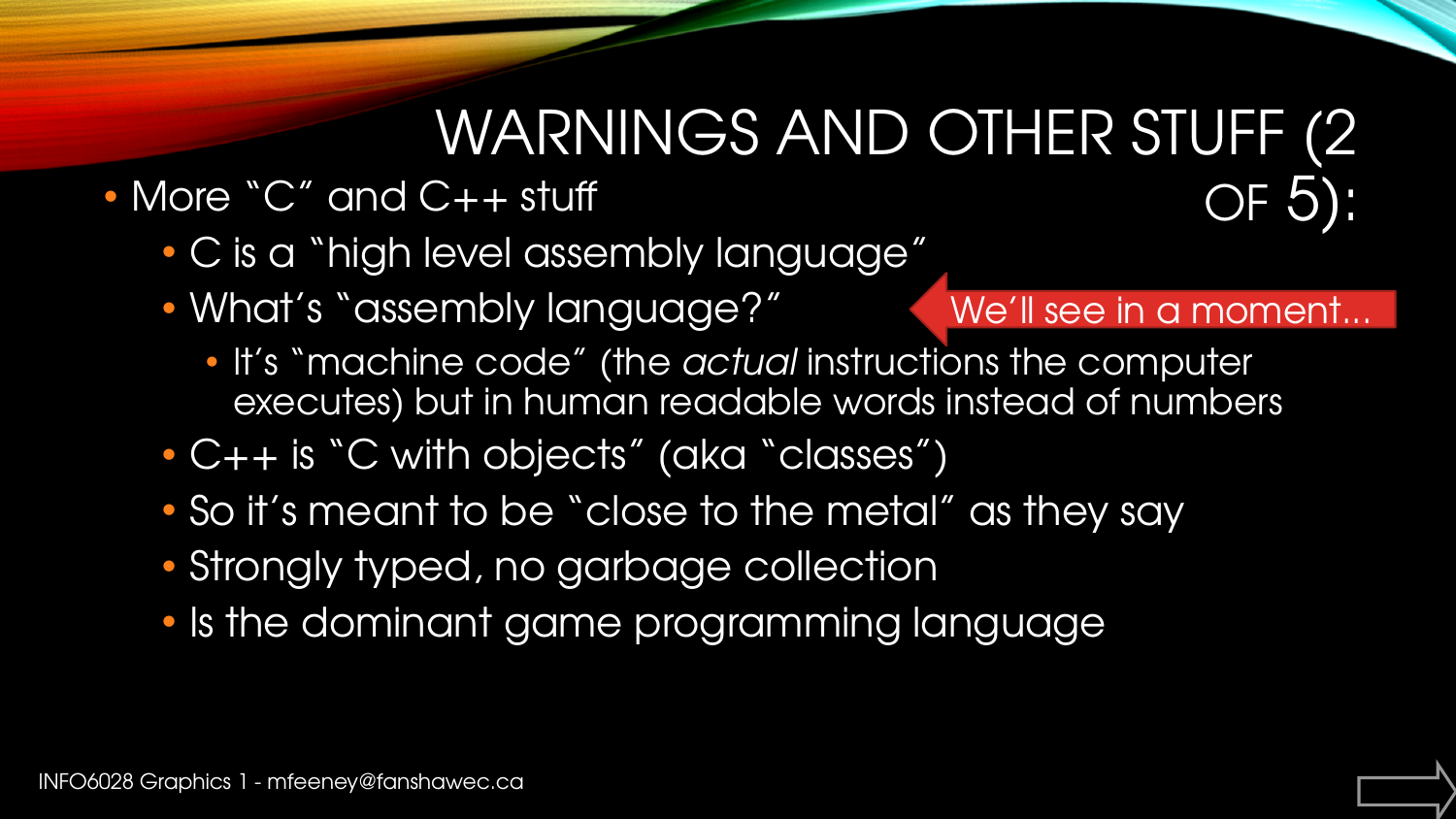

# Warnings and other stuff (2 of 5):
More “C” and C++ stuff
C is a “high level assembly language”
What’s “assembly language?”
It’s “machine code” (the actual instructions the computer executes) but in human readable words instead of numbers
C++ is “C with objects” (aka “classes”)
So it’s meant to be “close to the metal” as they say
Strongly typed, no garbage collection
Is the dominant game programming language
We’ll see in a moment...